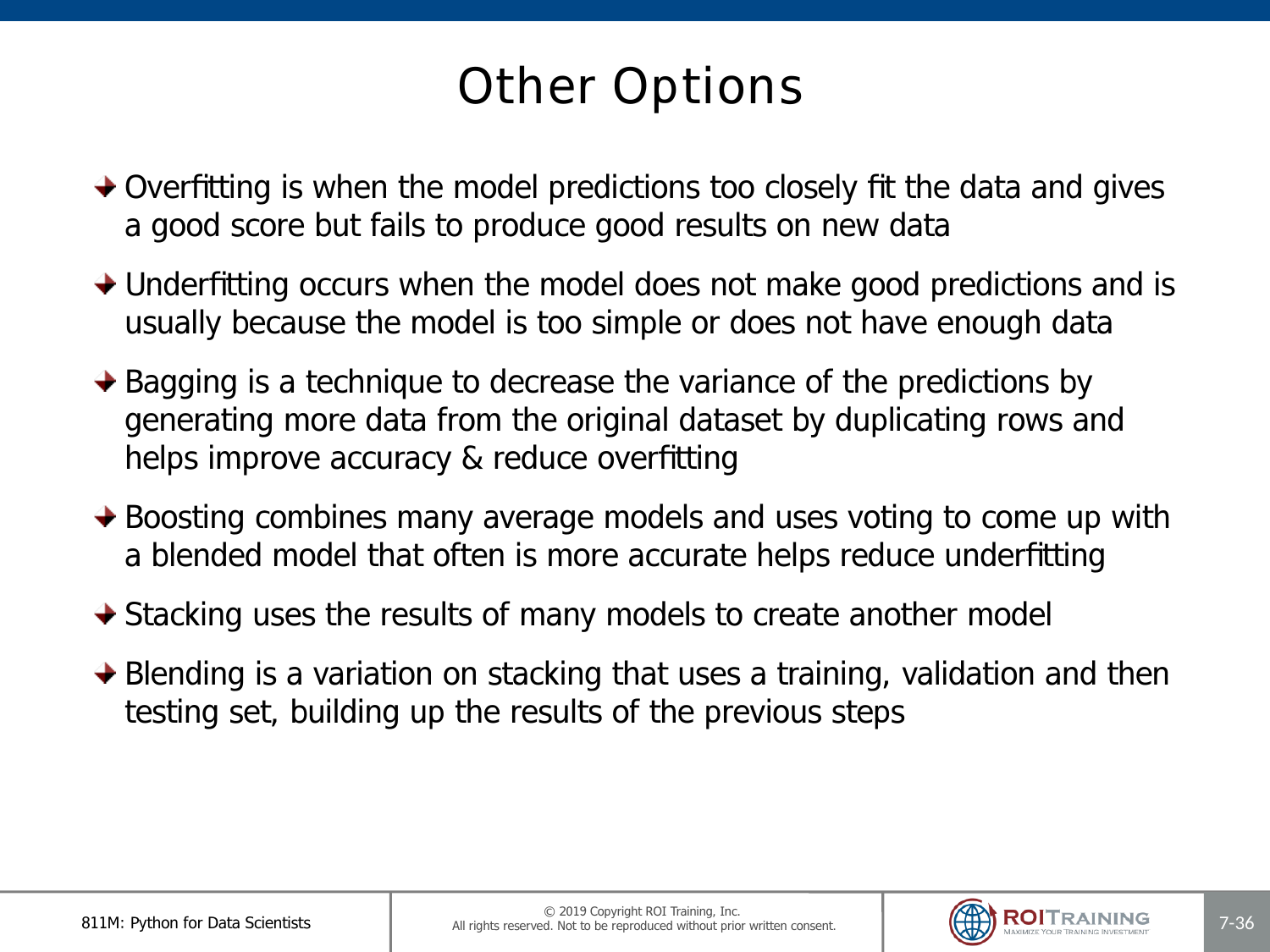

# Other Options
Overfitting is when the model predictions too closely fit the data and gives a good score but fails to produce good results on new data
Underfitting occurs when the model does not make good predictions and is usually because the model is too simple or does not have enough data
Bagging is a technique to decrease the variance of the predictions by generating more data from the original dataset by duplicating rows and helps improve accuracy & reduce overfitting
Boosting combines many average models and uses voting to come up with a blended model that often is more accurate helps reduce underfitting
Stacking uses the results of many models to create another model
Blending is a variation on stacking that uses a training, validation and then testing set, building up the results of the previous steps